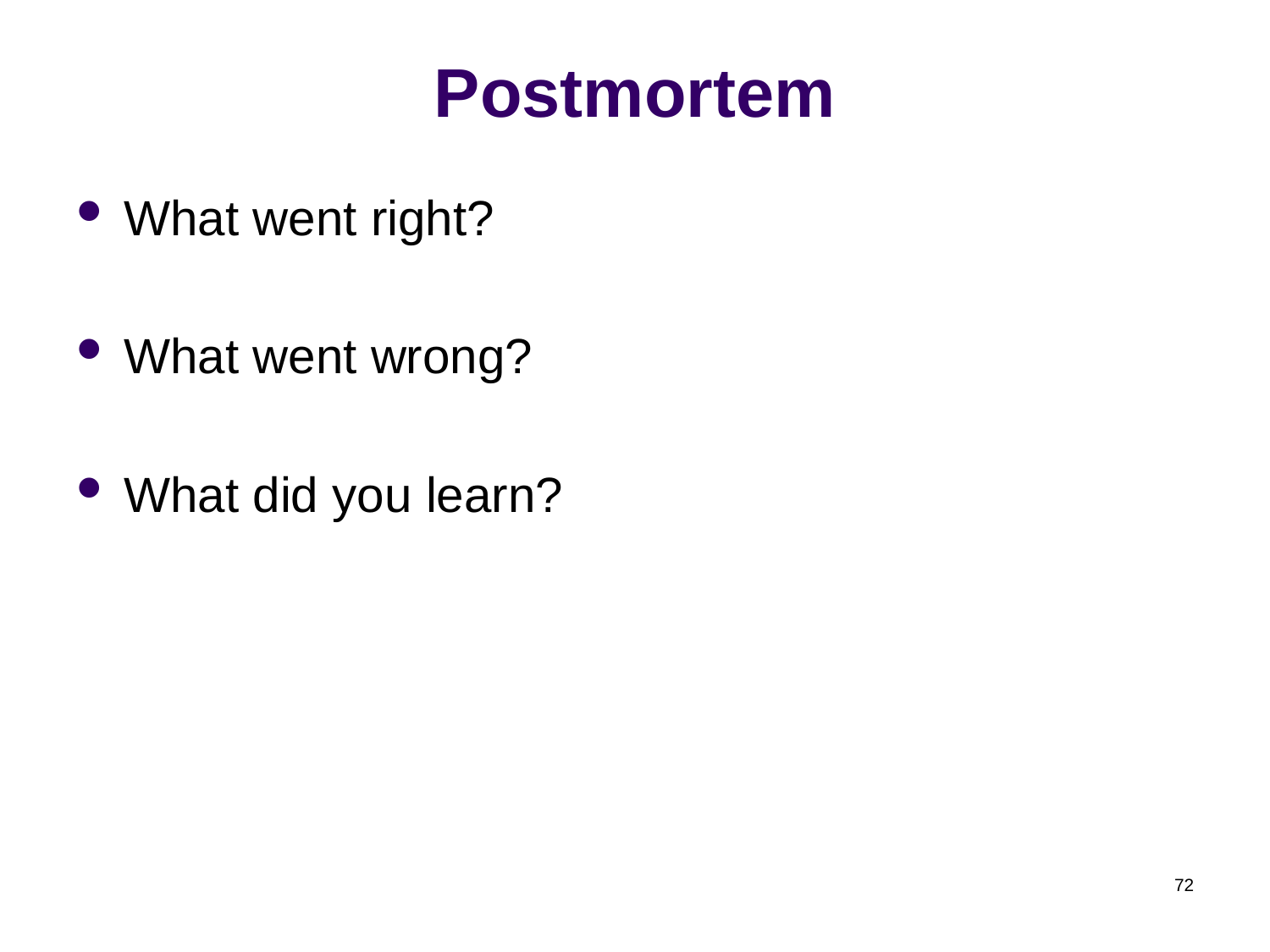

# Postmortem
What went right?

What went wrong?

What did you learn?

72